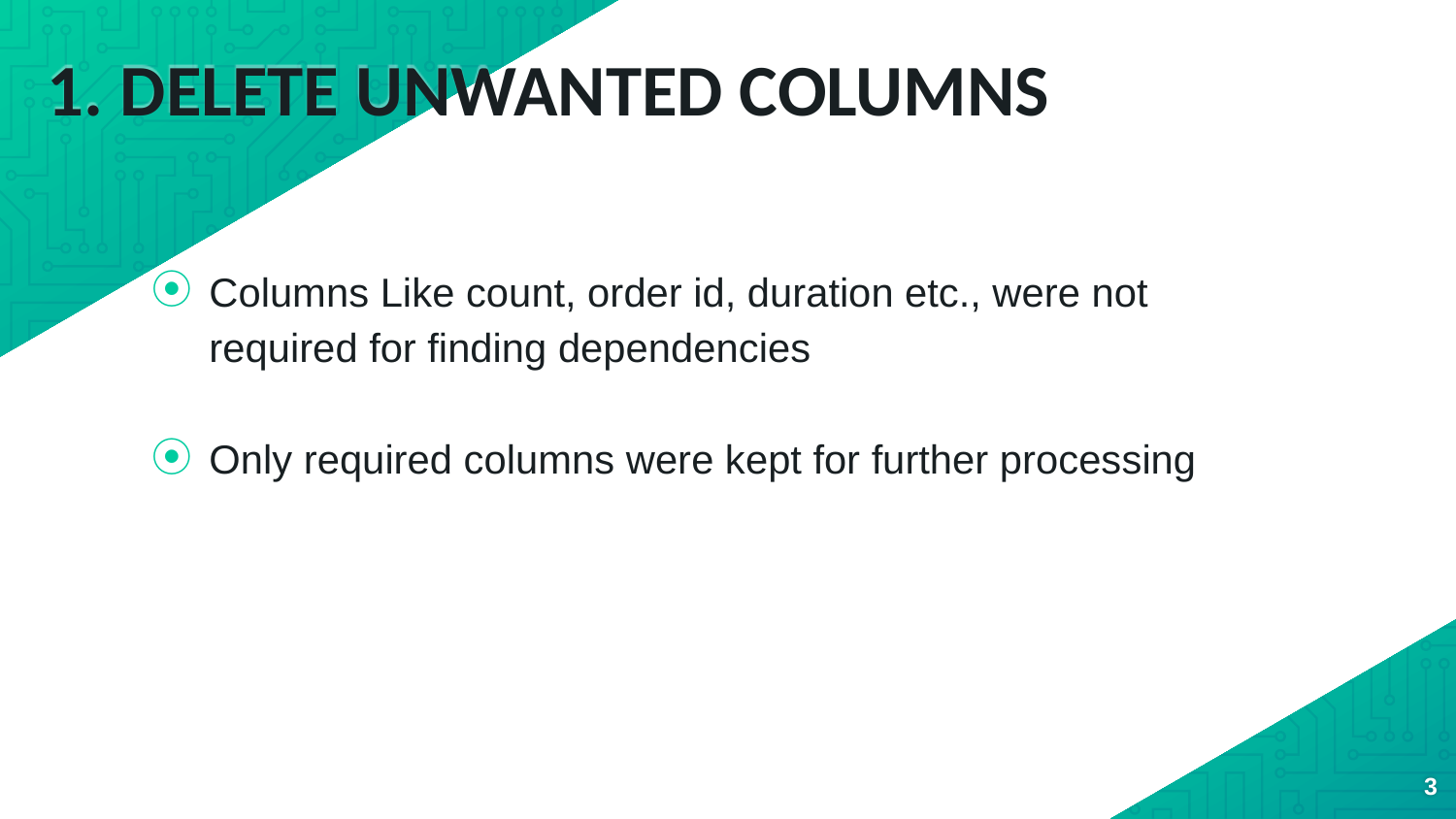

# 1. DELETE UNWANTED COLUMNS
Columns Like count, order id, duration etc., were not required for finding dependencies

Only required columns were kept for further processing

3